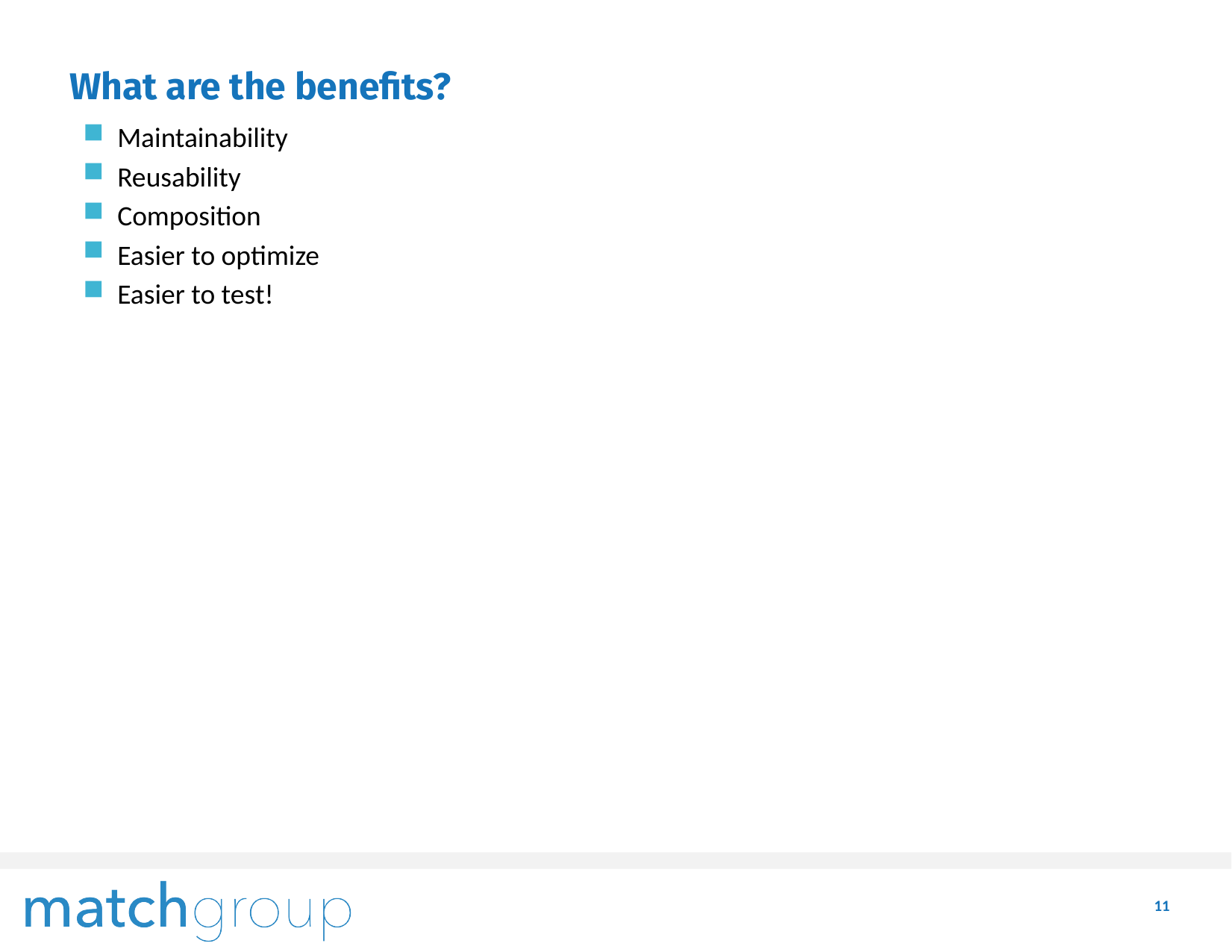

# What are the benefits?
Maintainability
Reusability
Composition
Easier to optimize
Easier to test!
11